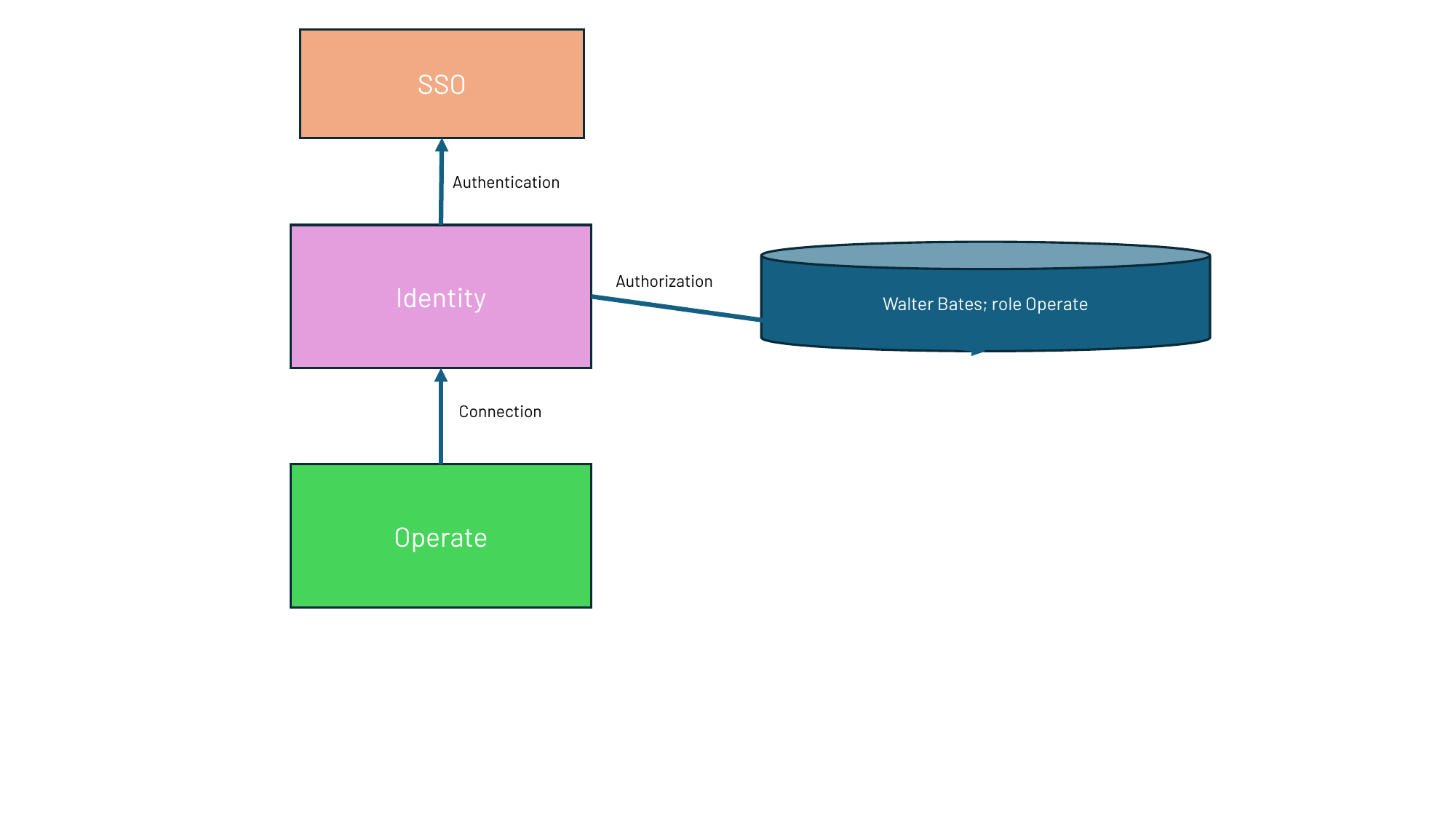

SSO
Authentication
Identity
Walter Bates; role Operate
Authorization
Connection
Operate